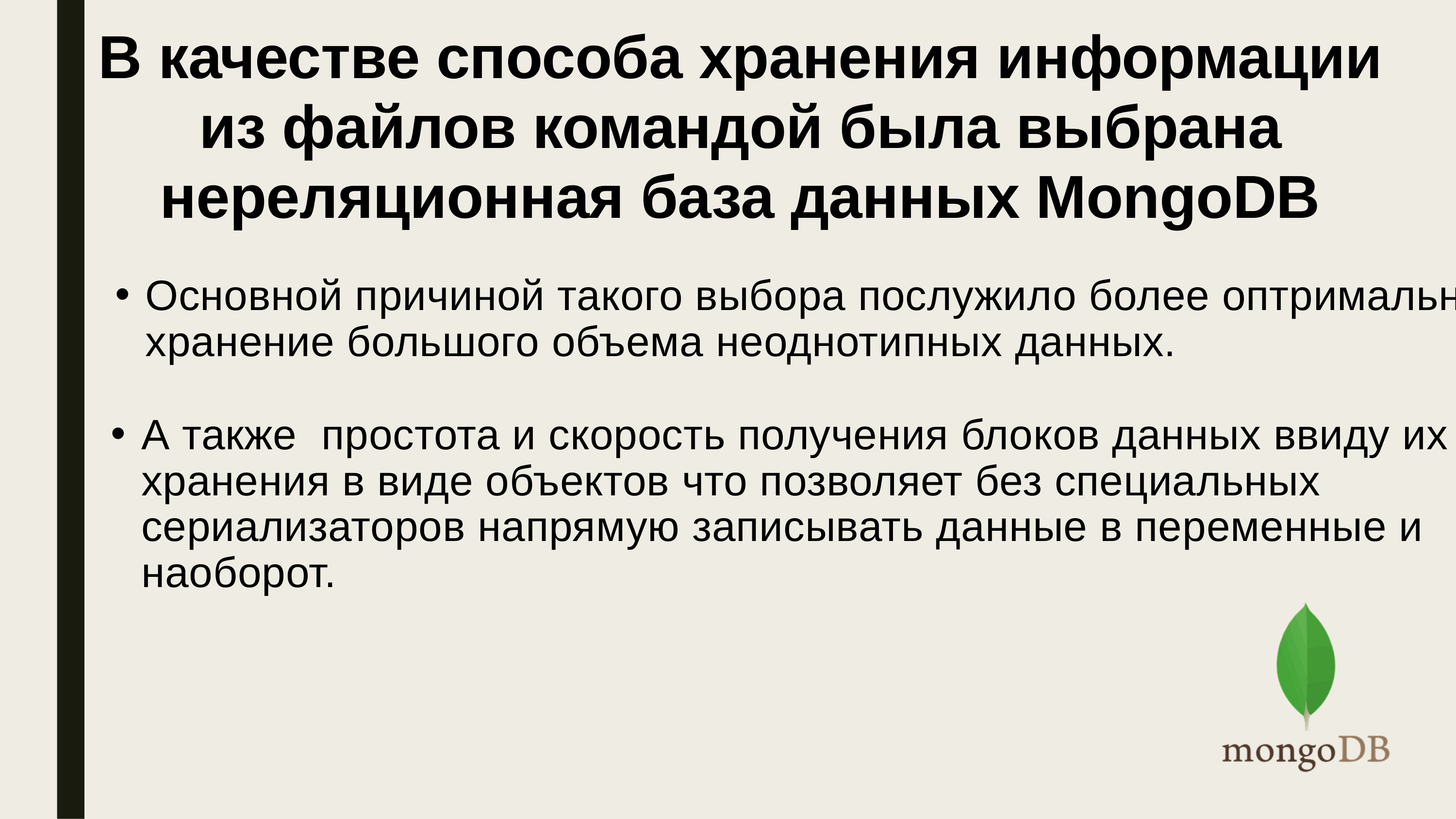

В качестве способа хранения информации из файлов командой была выбрана нереляционная база данных MongoDB
Основной причиной такого выбора послужило более оптримальное хранение большого объема неоднотипных данных.
А также  простота и скорость получения блоков данных ввиду их хранения в виде объектов что позволяет без специальных сериализаторов напрямую записывать данные в переменные и наоборот.